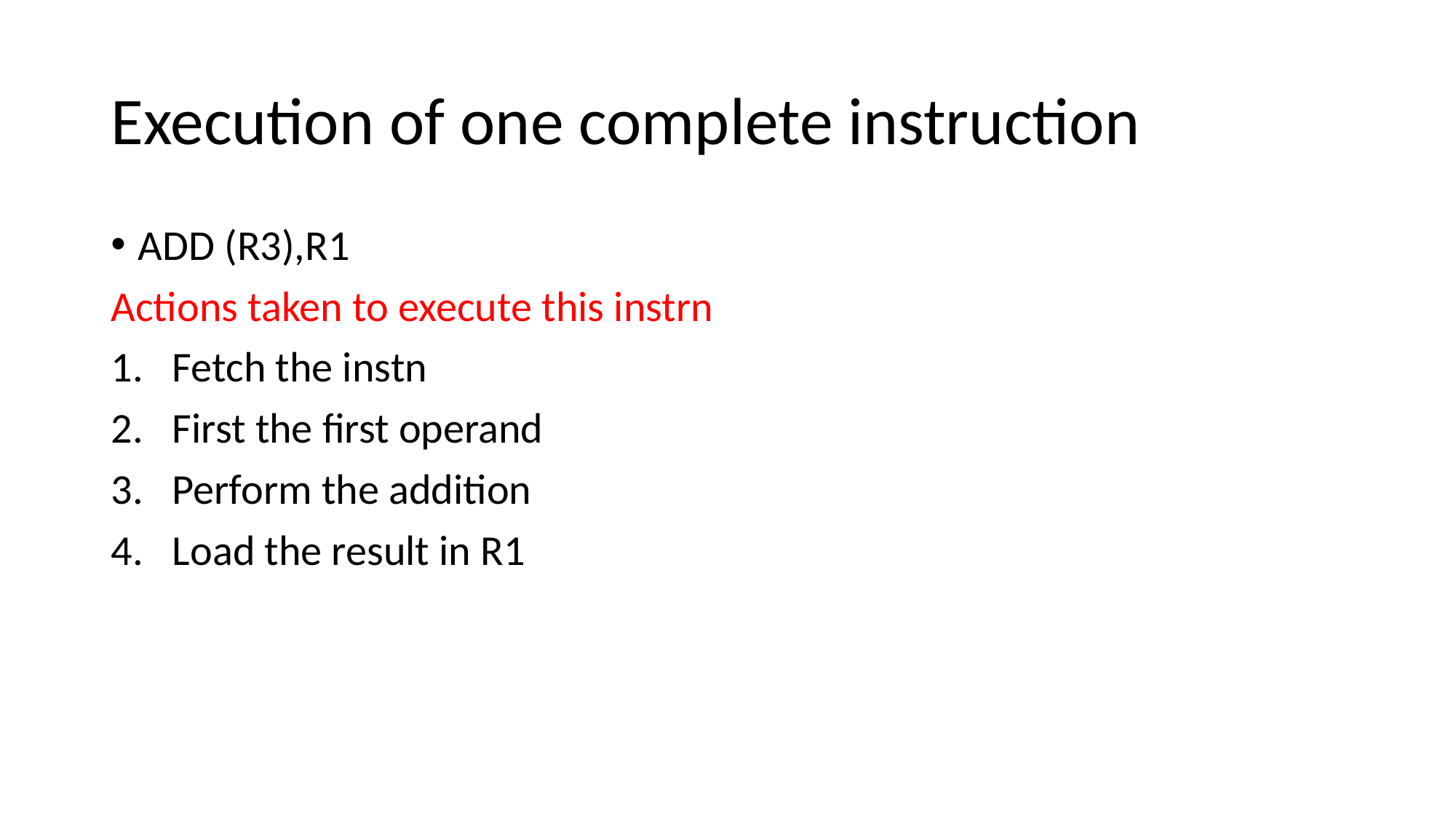

# Execution of one complete instruction
ADD (R3),R1
Actions taken to execute this instrn
Fetch the instn
First the first operand
Perform the addition
Load the result in R1